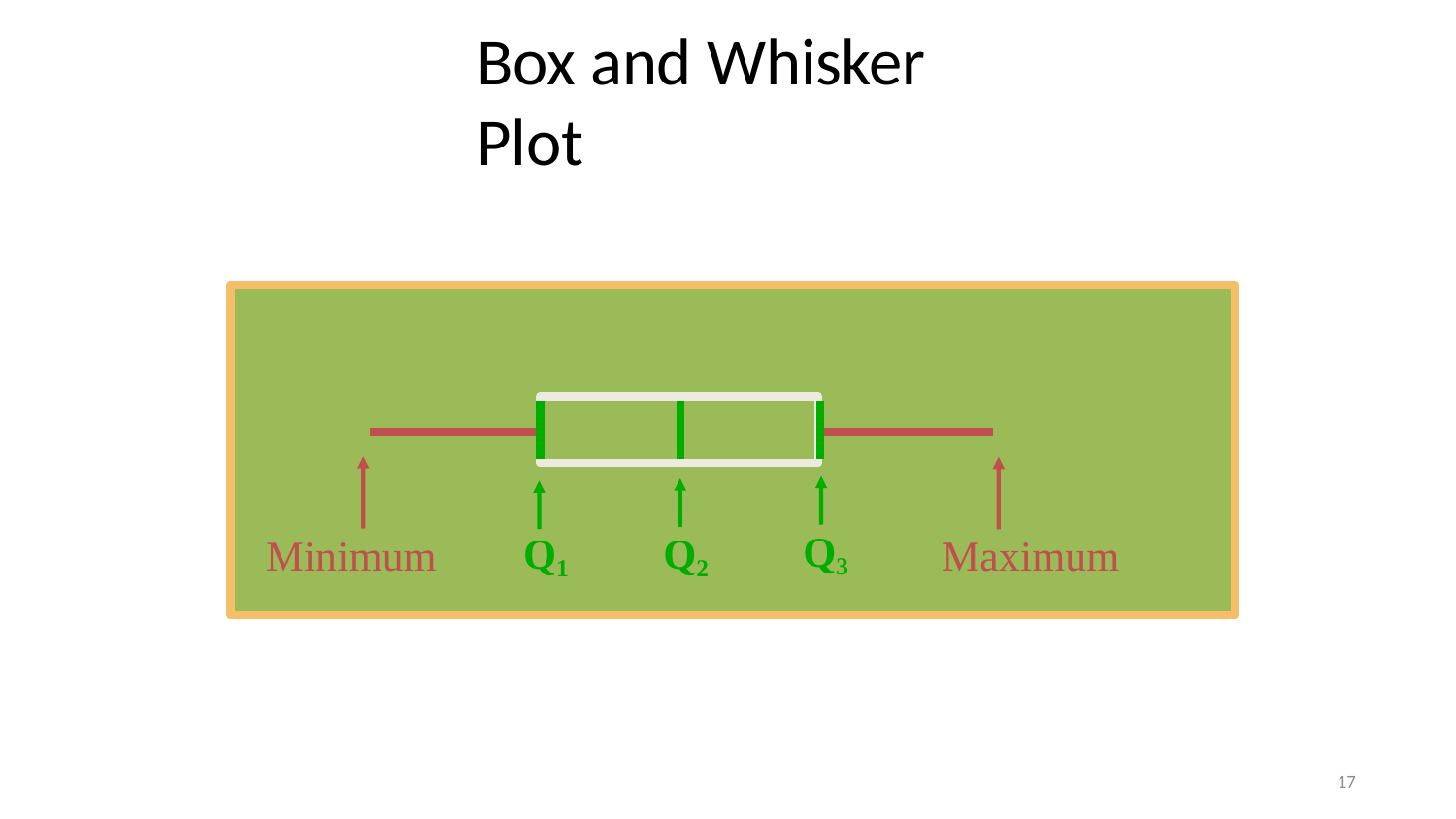

# Box and Whisker Plot

Q3
Q1
Q2
Minimum
Maximum
17